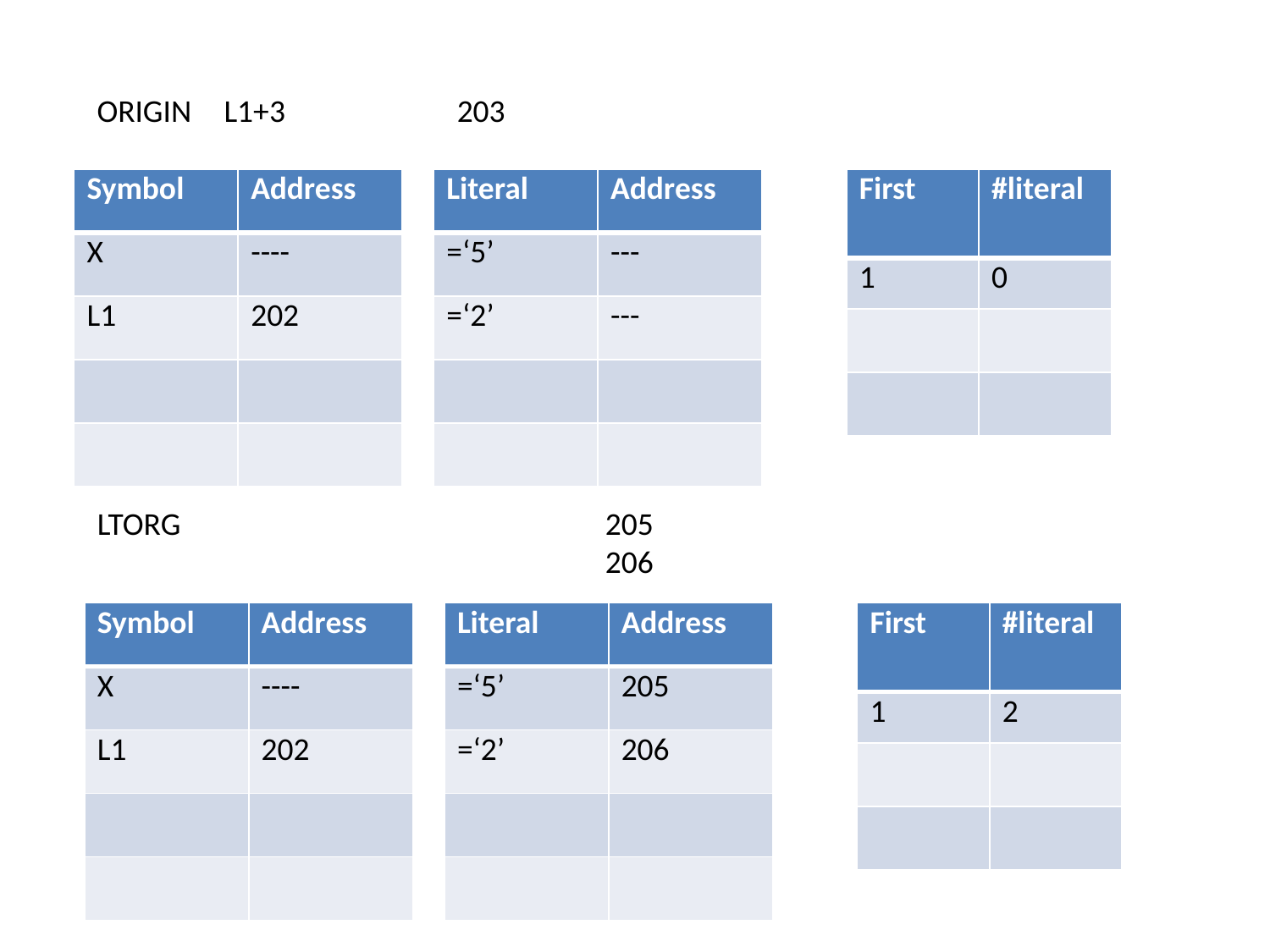

ORIGIN	L1+3
203
| Symbol | Address |
| --- | --- |
| X | ---- |
| L1 | 202 |
|  |  |
|  |  |
| Literal | Address |
| --- | --- |
| =‘5’ | --- |
| =‘2’ | --- |
|  |  |
|  |  |
| First | #literal |
| --- | --- |
| 1 | 0 |
|  |  |
|  |  |
LTORG				205
				206
| Symbol | Address |
| --- | --- |
| X | ---- |
| L1 | 202 |
|  |  |
|  |  |
| Literal | Address |
| --- | --- |
| =‘5’ | 205 |
| =‘2’ | 206 |
|  |  |
|  |  |
| First | #literal |
| --- | --- |
| 1 | 2 |
|  |  |
|  |  |